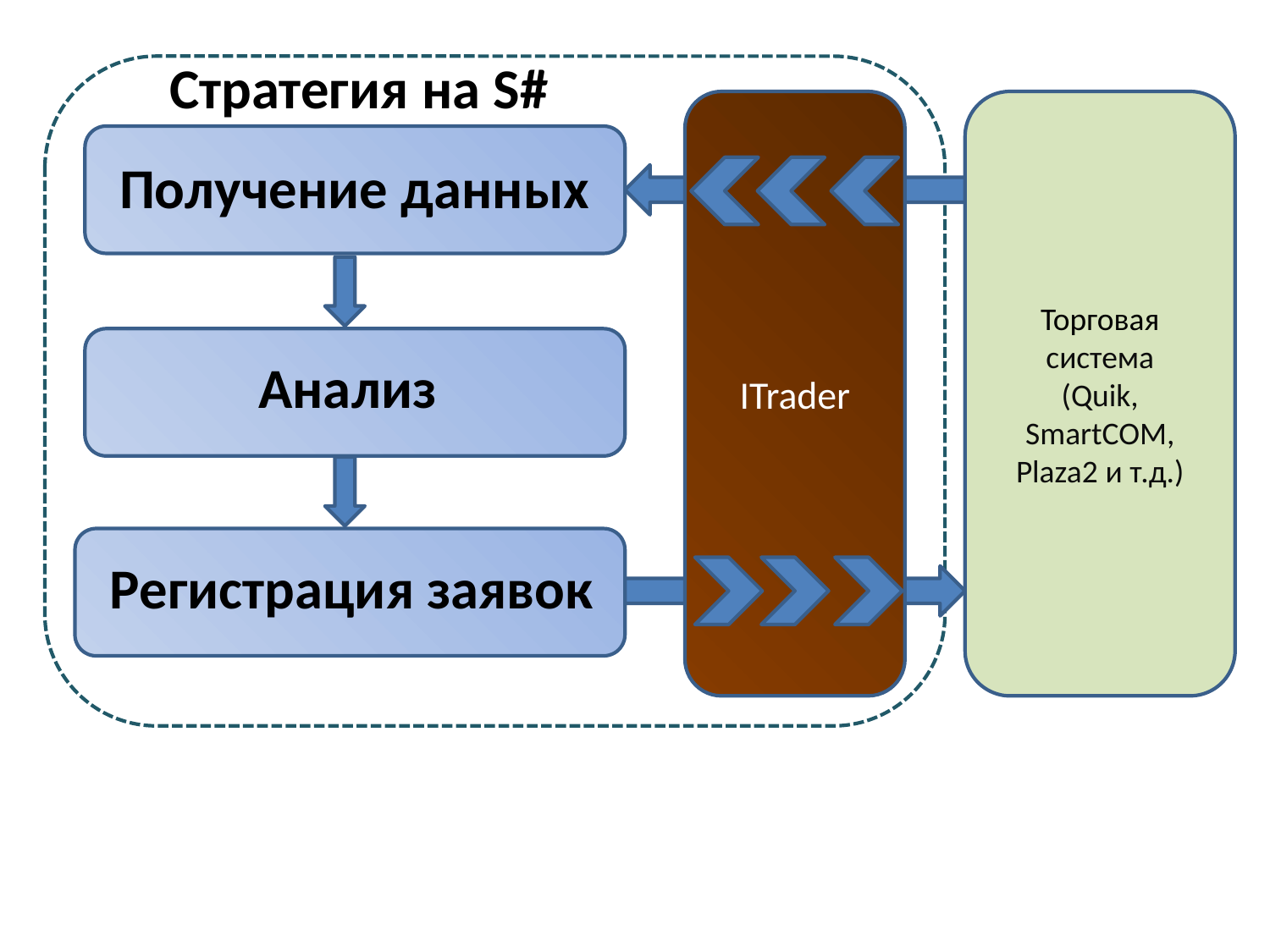

Стратегия на S#

ITrader
Торговая система
(Quik, SmartCOM, Plaza2 и т.д.)

Получение данных

Анализ

Регистрация заявок